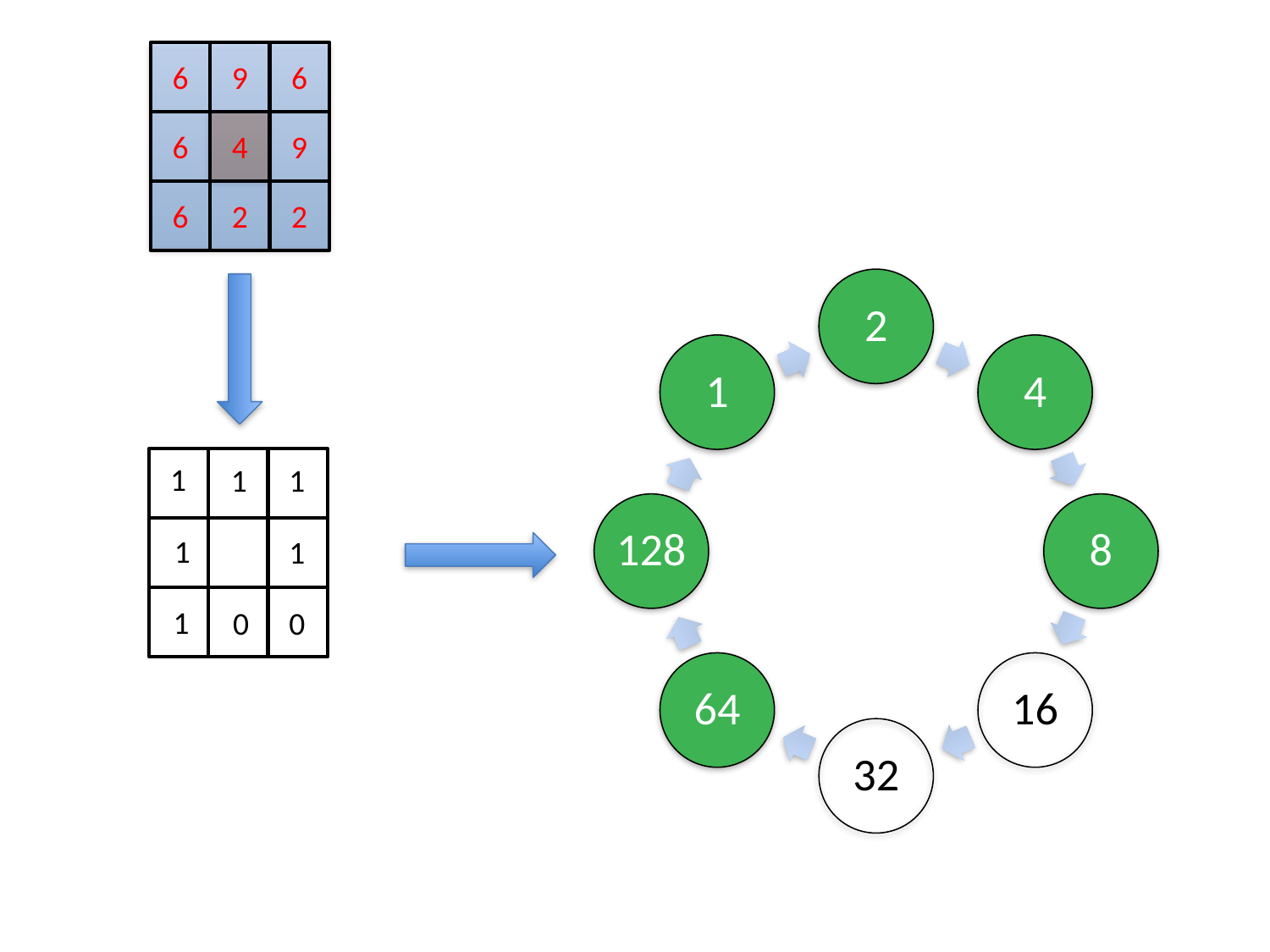

6
9
6

6
4
9
6
2
2

2

1
4

128
8

64
16

32

1
1
1
1
1
1
0
0